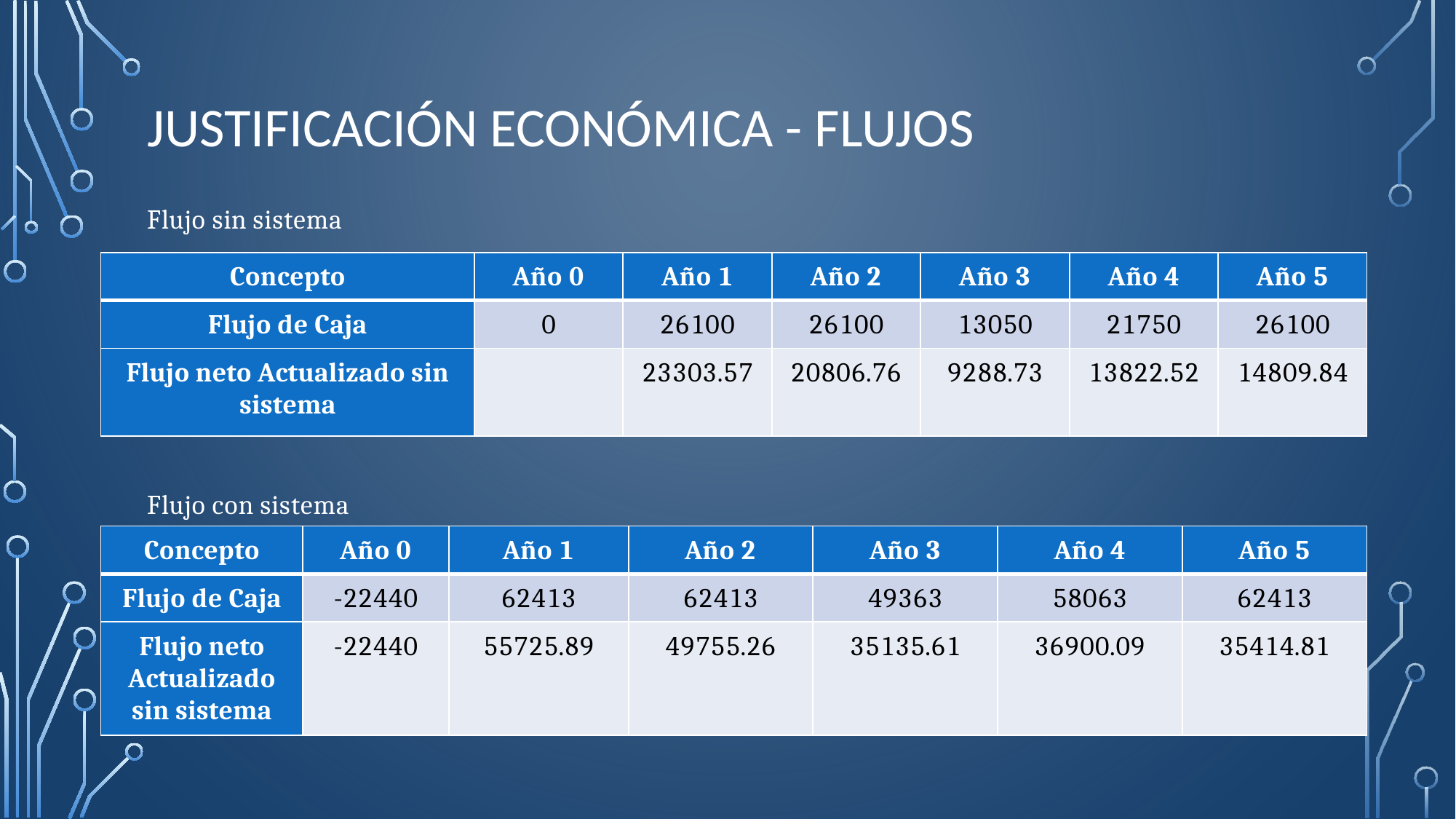

# Justificación Económica - Flujos
Flujo sin sistema
| Concepto | Año 0 | Año 1 | Año 2 | Año 3 | Año 4 | Año 5 |
| --- | --- | --- | --- | --- | --- | --- |
| Flujo de Caja | 0 | 26100 | 26100 | 13050 | 21750 | 26100 |
| Flujo neto Actualizado sin sistema |  | 23303.57 | 20806.76 | 9288.73 | 13822.52 | 14809.84 |
Flujo con sistema
| Concepto | Año 0 | Año 1 | Año 2 | Año 3 | Año 4 | Año 5 |
| --- | --- | --- | --- | --- | --- | --- |
| Flujo de Caja | -22440 | 62413 | 62413 | 49363 | 58063 | 62413 |
| Flujo neto Actualizado sin sistema | -22440 | 55725.89 | 49755.26 | 35135.61 | 36900.09 | 35414.81 |